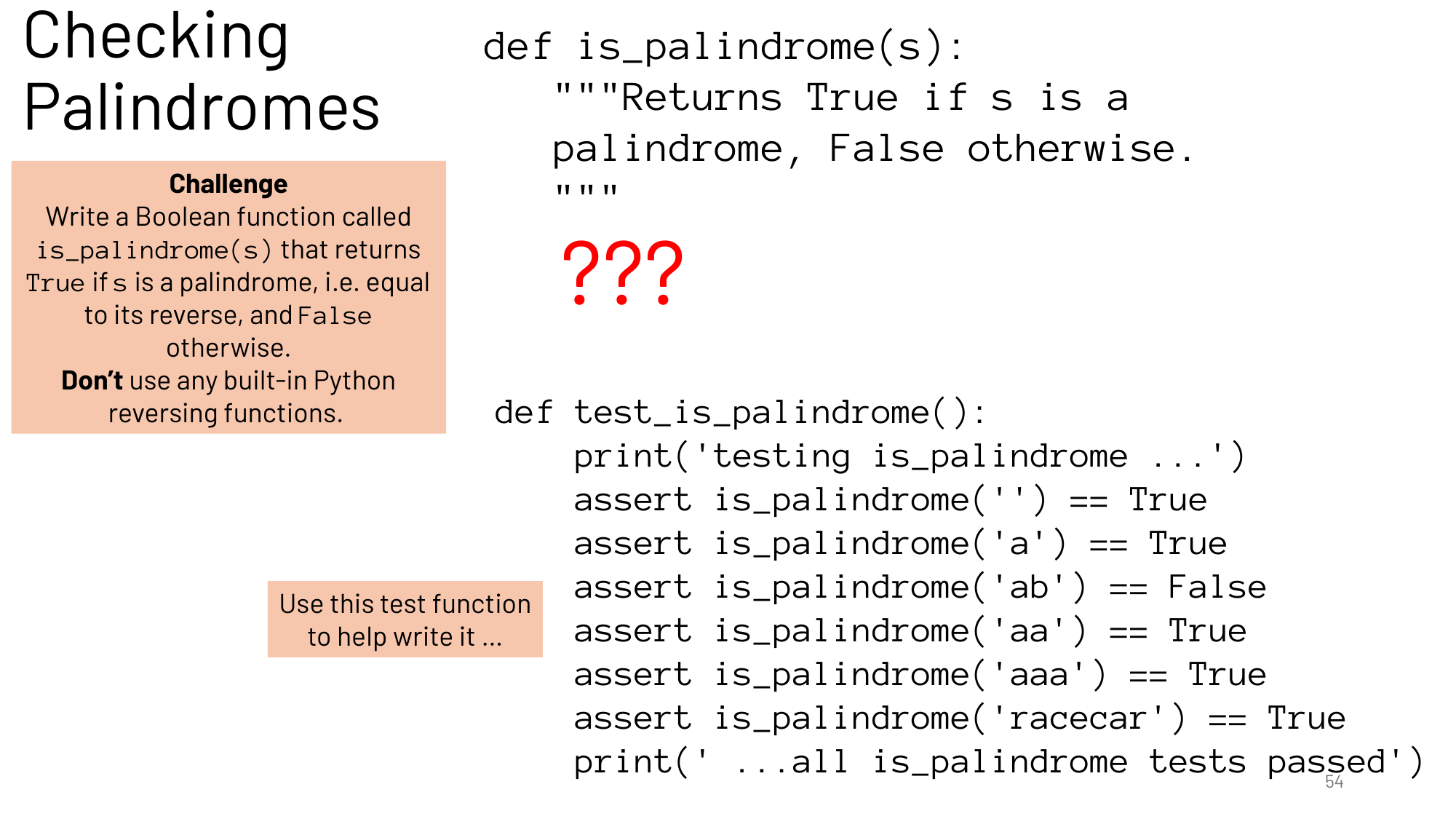

# Checking Palindromes
def is_palindrome(s):
   """Returns True if s is a
   palindrome, False otherwise.
   """
Challenge
Write a Boolean function called is_palindrome(s) that returns True if s is a palindrome, i.e. equal to its reverse, and False otherwise.
Don’t use any built-in Python reversing functions.
???
def test_is_palindrome():
    print('testing is_palindrome ...')
    assert is_palindrome('') == True
    assert is_palindrome('a') == True
    assert is_palindrome('ab') == False
    assert is_palindrome('aa') == True
    assert is_palindrome('aaa') == True
    assert is_palindrome('racecar') == True
    print(' ...all is_palindrome tests passed')
Use this test function to help write it …
54